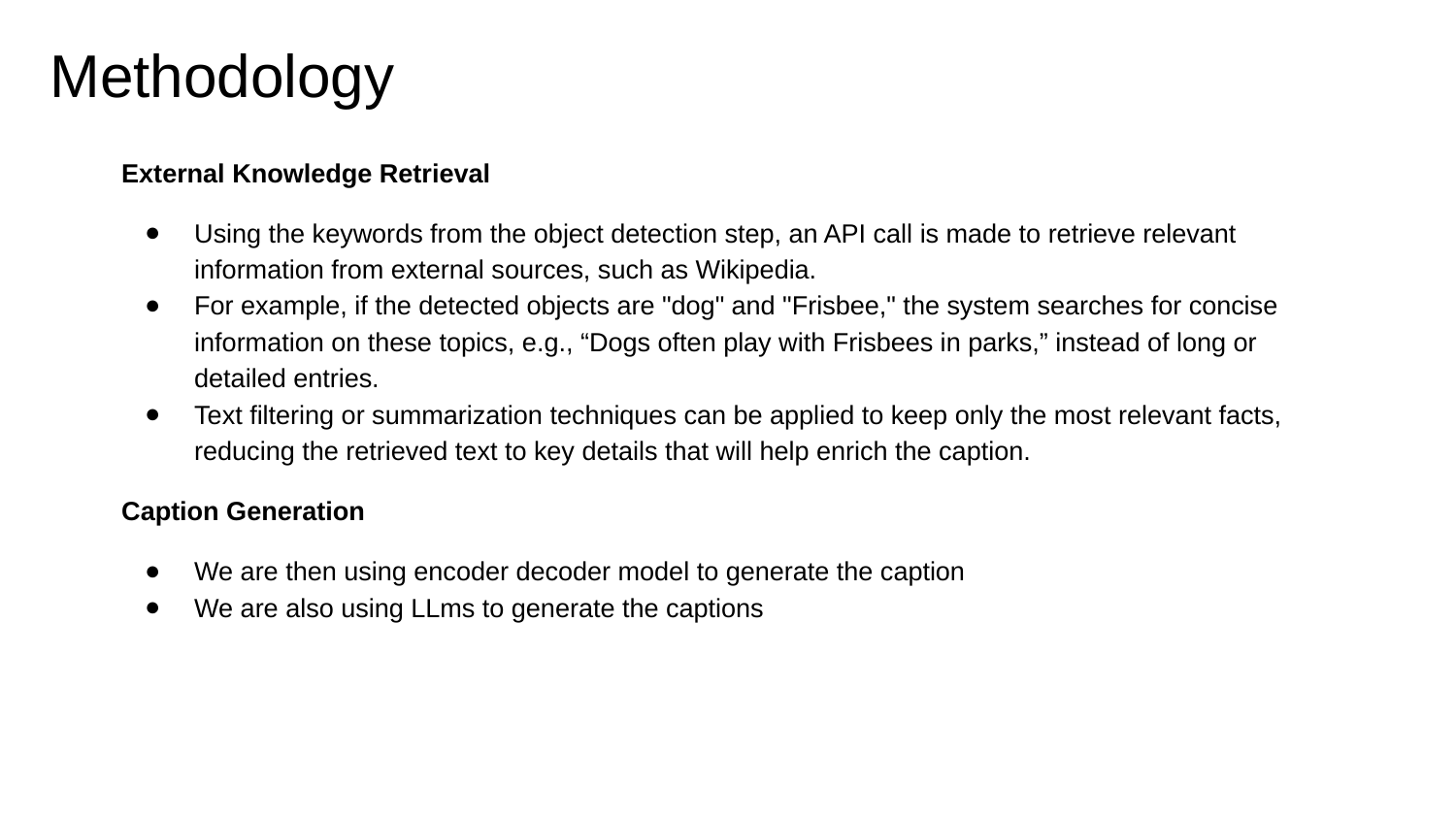

# Methodology
External Knowledge Retrieval
Using the keywords from the object detection step, an API call is made to retrieve relevant information from external sources, such as Wikipedia.
For example, if the detected objects are "dog" and "Frisbee," the system searches for concise information on these topics, e.g., “Dogs often play with Frisbees in parks,” instead of long or detailed entries.
Text filtering or summarization techniques can be applied to keep only the most relevant facts, reducing the retrieved text to key details that will help enrich the caption.
Caption Generation
We are then using encoder decoder model to generate the caption
We are also using LLms to generate the captions